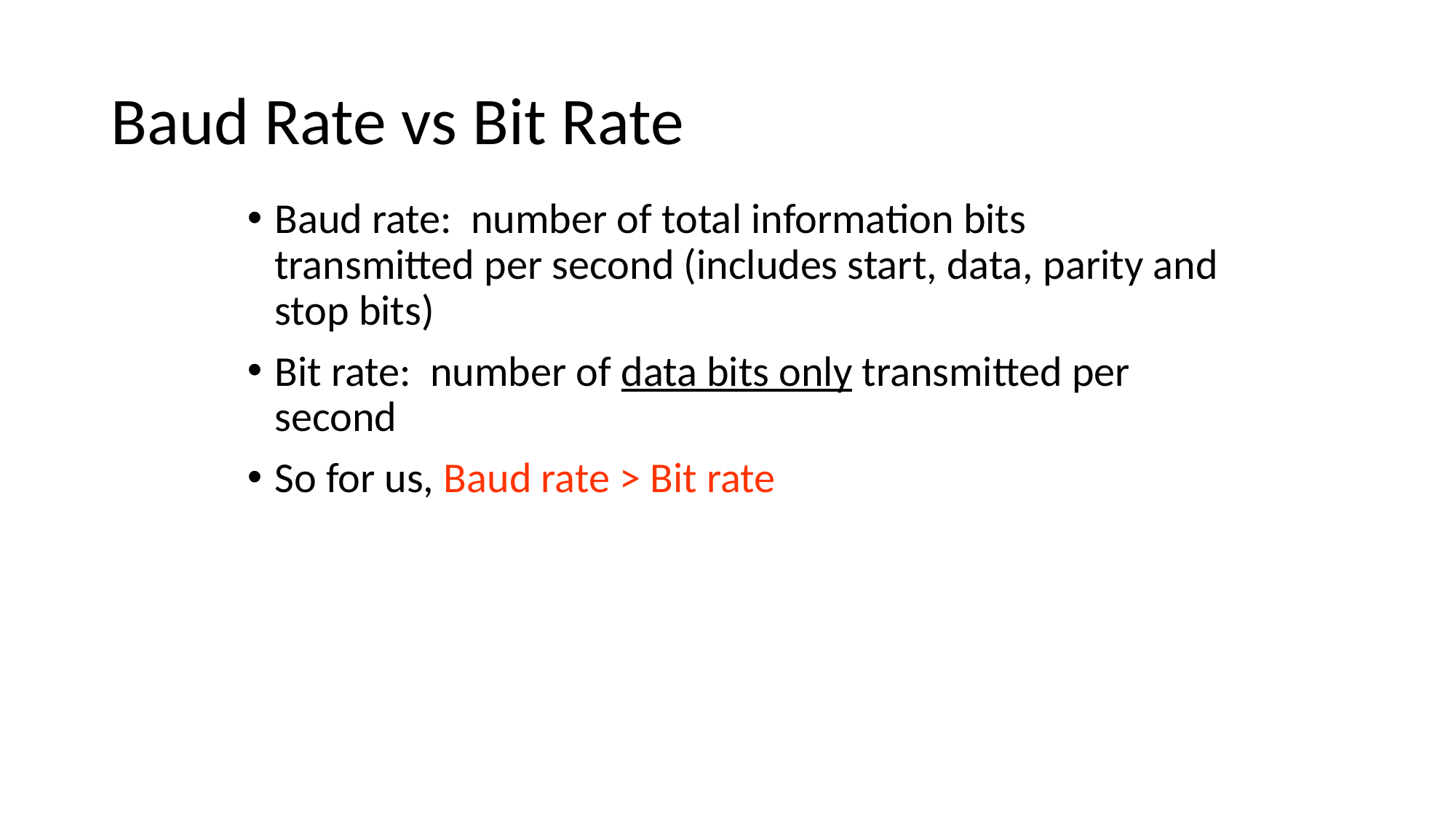

# Baud Rate vs Bit Rate
Baud rate:  number of total information bits transmitted per second (includes start, data, parity and stop bits)
Bit rate:  number of data bits only transmitted per second
So for us, Baud rate > Bit rate